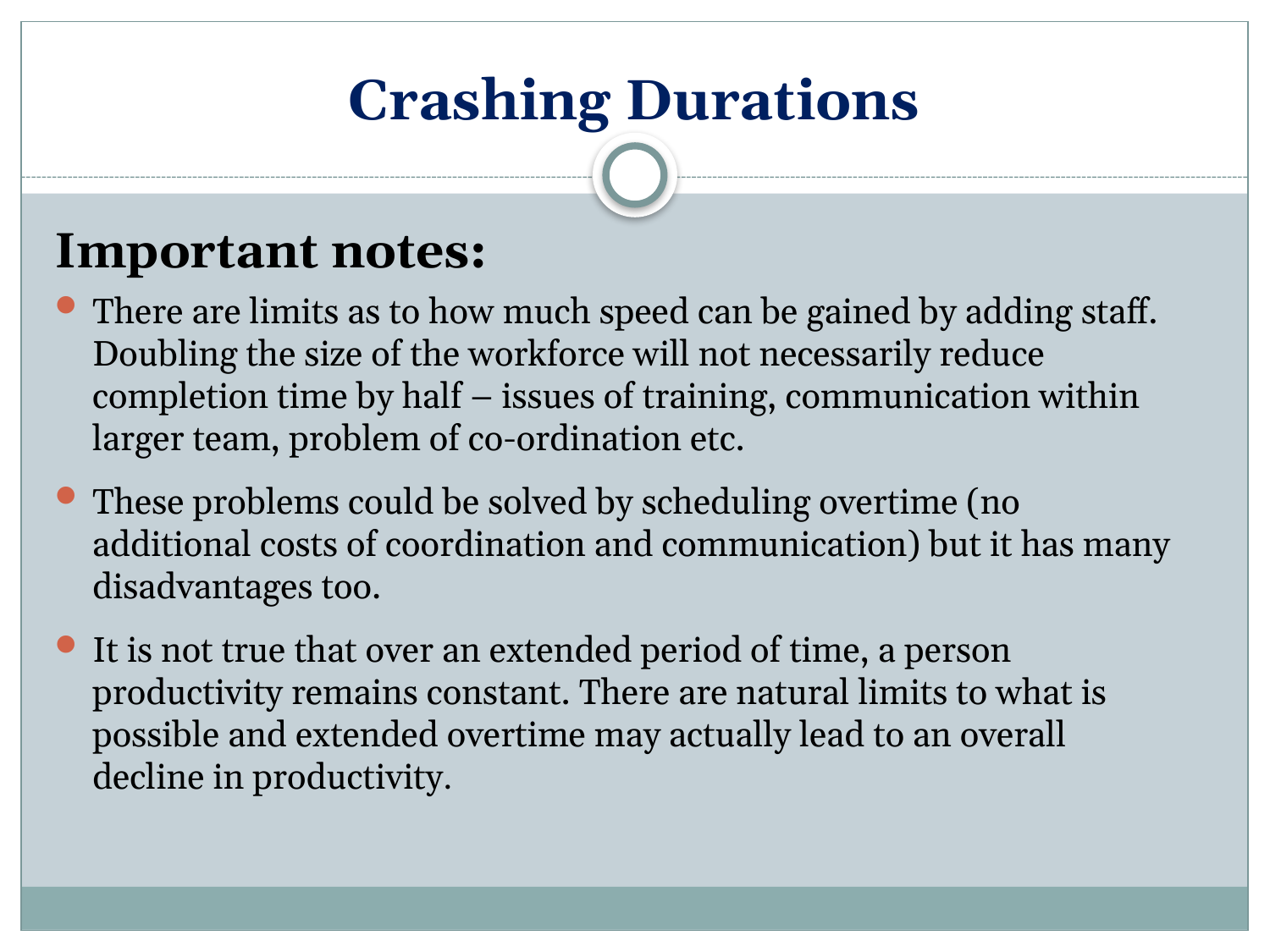

# Crashing Durations
Important notes:
There are limits as to how much speed can be gained by adding staff. Doubling the size of the workforce will not necessarily reduce completion time by half – issues of training, communication within larger team, problem of co-ordination etc.
These problems could be solved by scheduling overtime (no additional costs of coordination and communication) but it has many disadvantages too.
It is not true that over an extended period of time, a person productivity remains constant. There are natural limits to what is possible and extended overtime may actually lead to an overall decline in productivity.